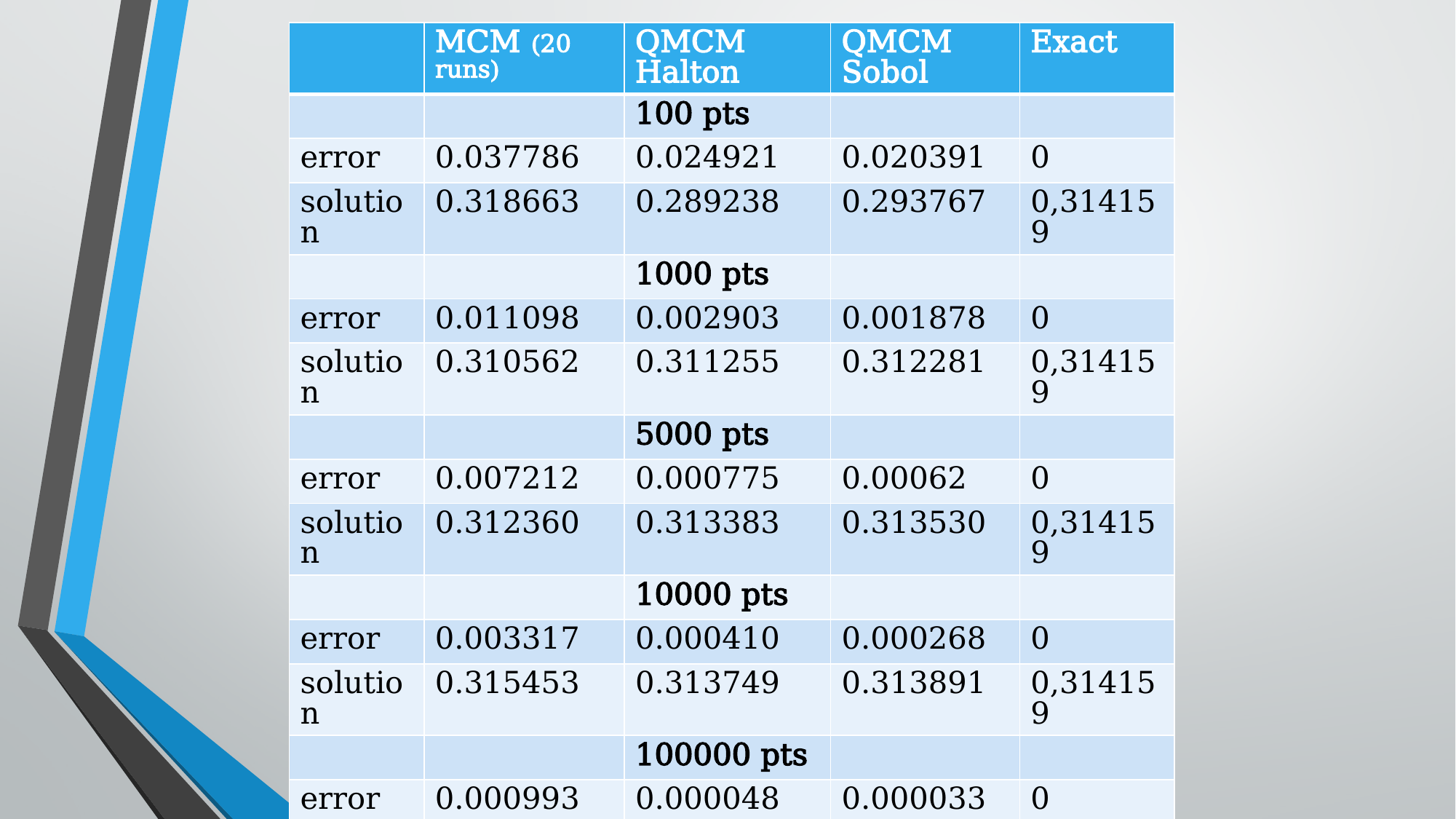

|  | MCM (20 runs) | QMCM Halton | QMCM Sobol | Exact |
| --- | --- | --- | --- | --- |
|  |  | 100 pts |  |  |
| error | 0.037786 | 0.024921 | 0.020391 | 0 |
| solution | 0.318663 | 0.289238 | 0.293767 | 0,314159 |
|  |  | 1000 pts |  |  |
| error | 0.011098 | 0.002903 | 0.001878 | 0 |
| solution | 0.310562 | 0.311255 | 0.312281 | 0,314159 |
|  |  | 5000 pts |  |  |
| error | 0.007212 | 0.000775 | 0.00062 | 0 |
| solution | 0.312360 | 0.313383 | 0.313530 | 0,314159 |
|  |  | 10000 pts |  |  |
| error | 0.003317 | 0.000410 | 0.000268 | 0 |
| solution | 0.315453 | 0.313749 | 0.313891 | 0,314159 |
|  |  | 100000 pts |  |  |
| error | 0.000993 | 0.000048 | 0.000033 | 0 |
| solution | 0.314300 | 0.314110 | 0.314125 | 0,314159 |